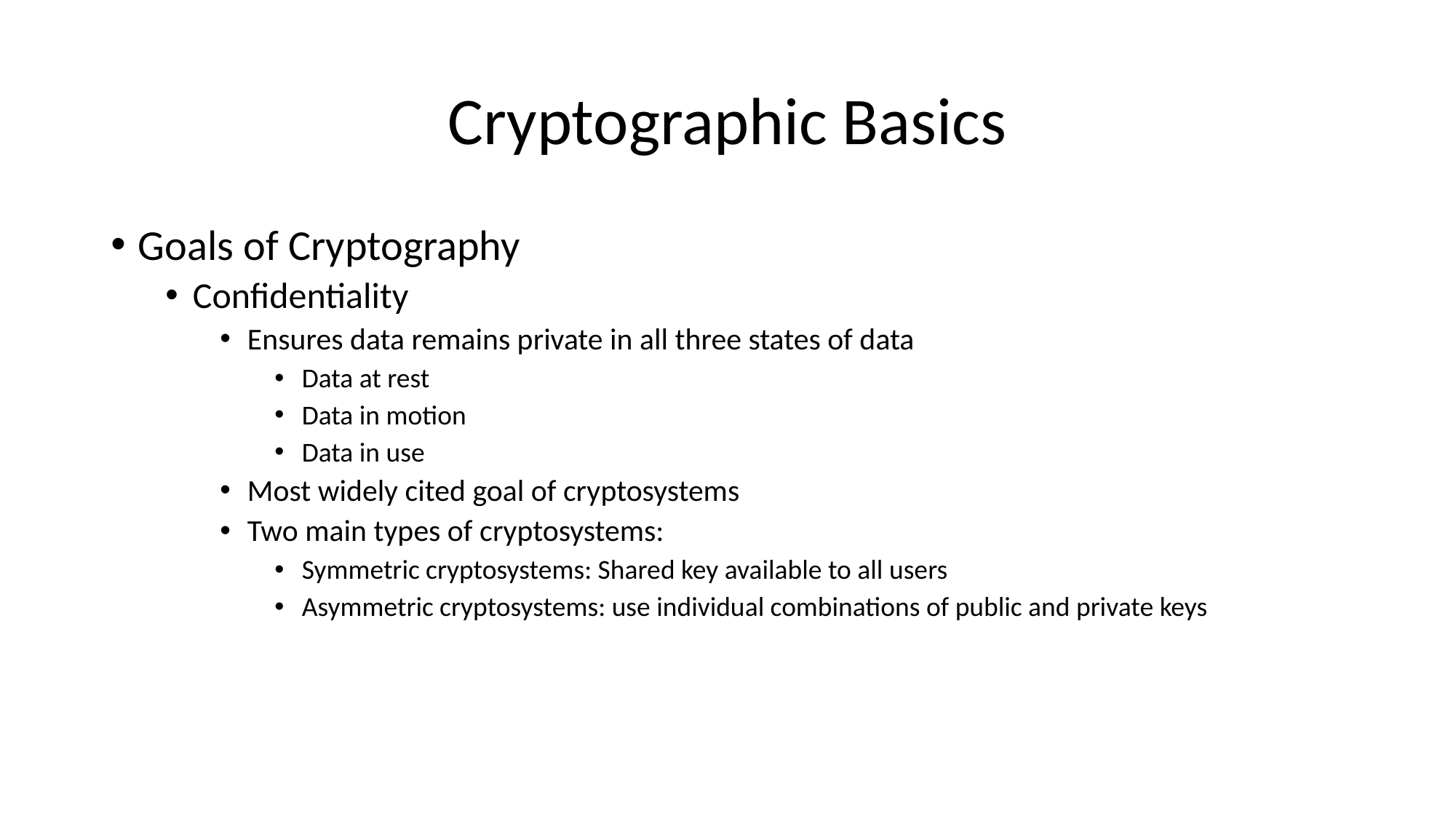

# Cryptographic Basics
Goals of Cryptography
Confidentiality
Ensures data remains private in all three states of data
Data at rest
Data in motion
Data in use
Most widely cited goal of cryptosystems
Two main types of cryptosystems:
Symmetric cryptosystems: Shared key available to all users
Asymmetric cryptosystems: use individual combinations of public and private keys